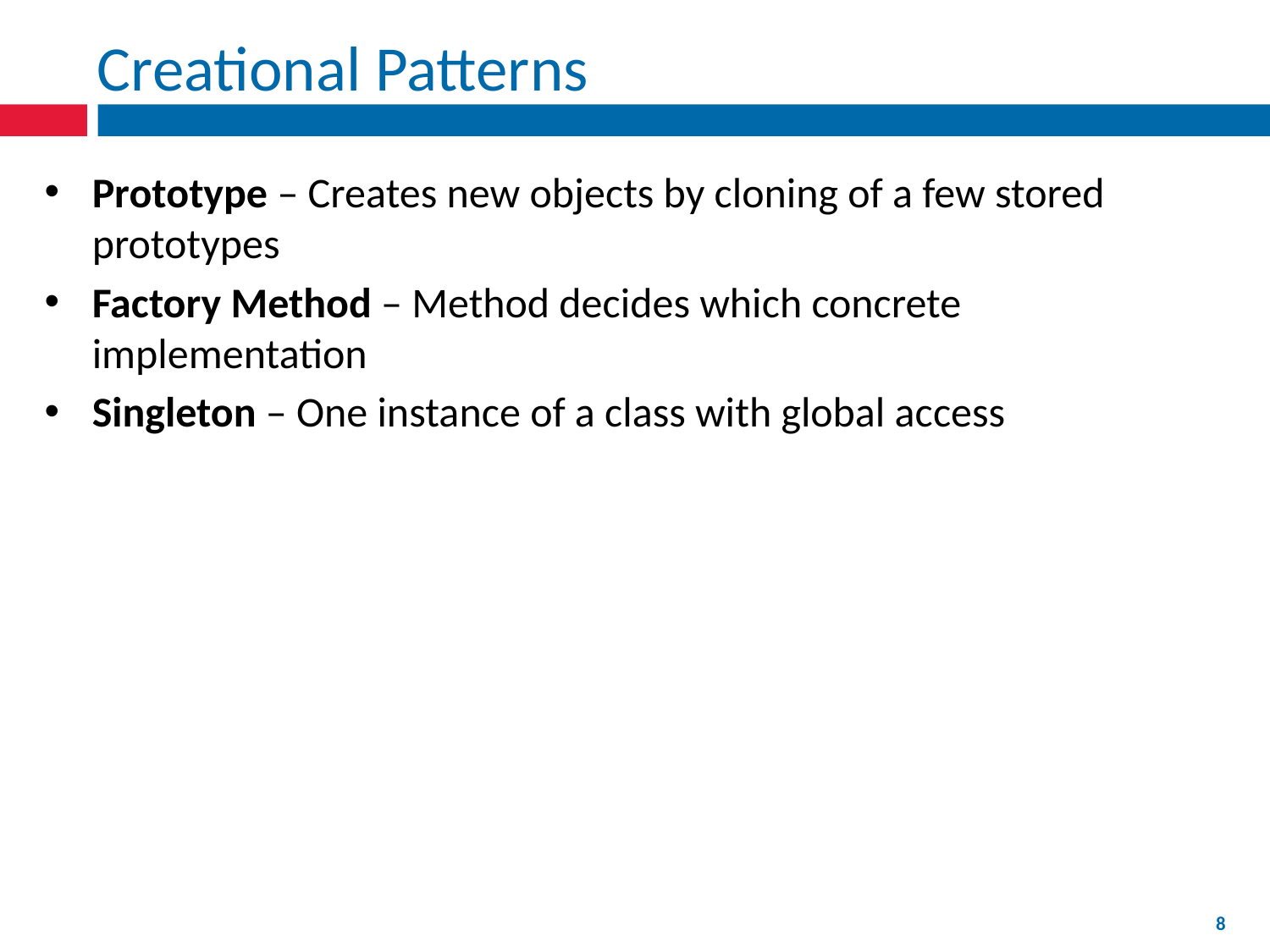

# Creational Patterns
Prototype – Creates new objects by cloning of a few stored prototypes
Factory Method – Method decides which concrete implementation
Singleton – One instance of a class with global access